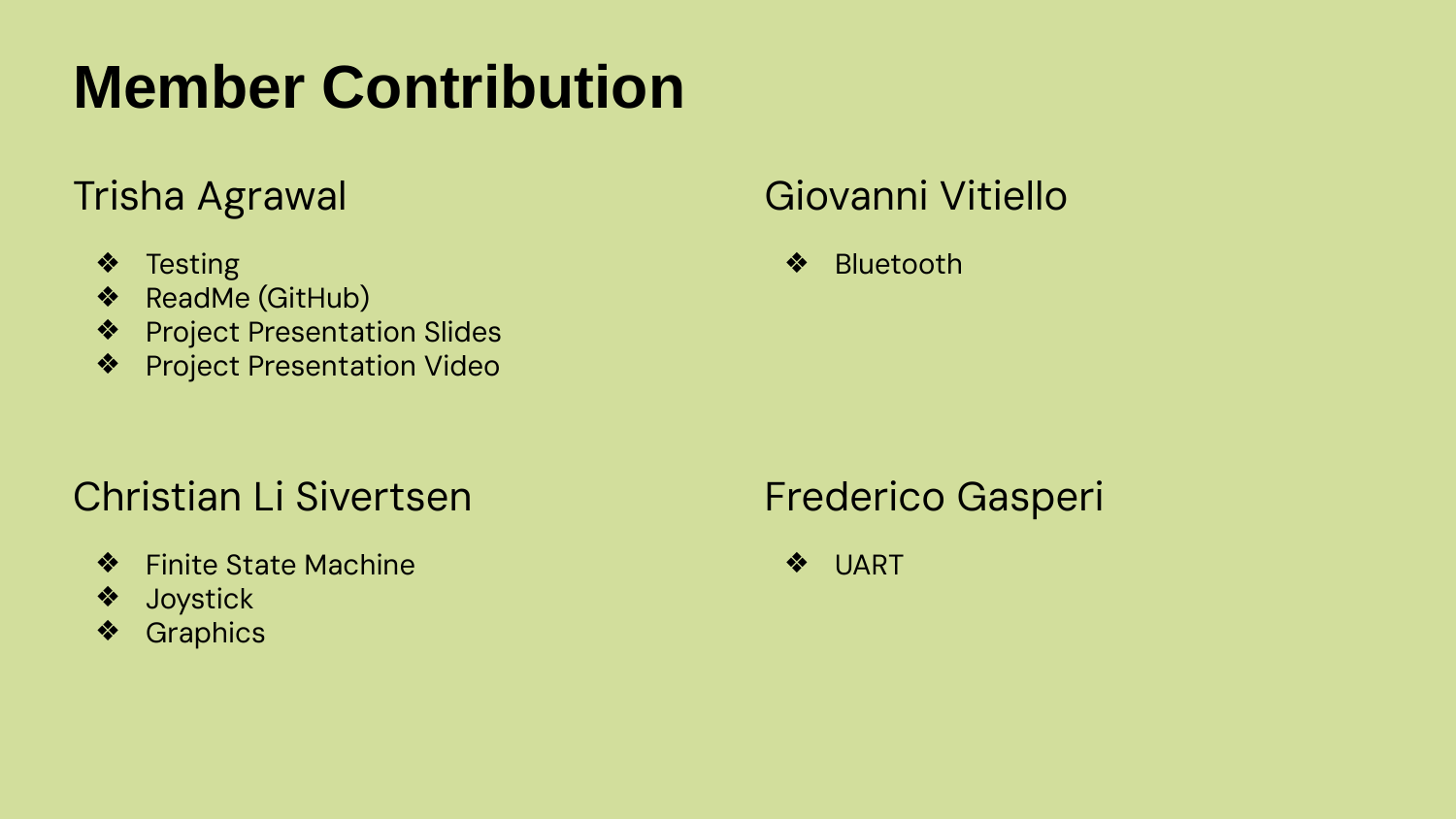

# Member Contribution
Trisha Agrawal
Giovanni Vitiello
Testing
ReadMe (GitHub)
Project Presentation Slides
Project Presentation Video
Bluetooth
Christian Li Sivertsen
Frederico Gasperi
Finite State Machine
Joystick
Graphics
UART